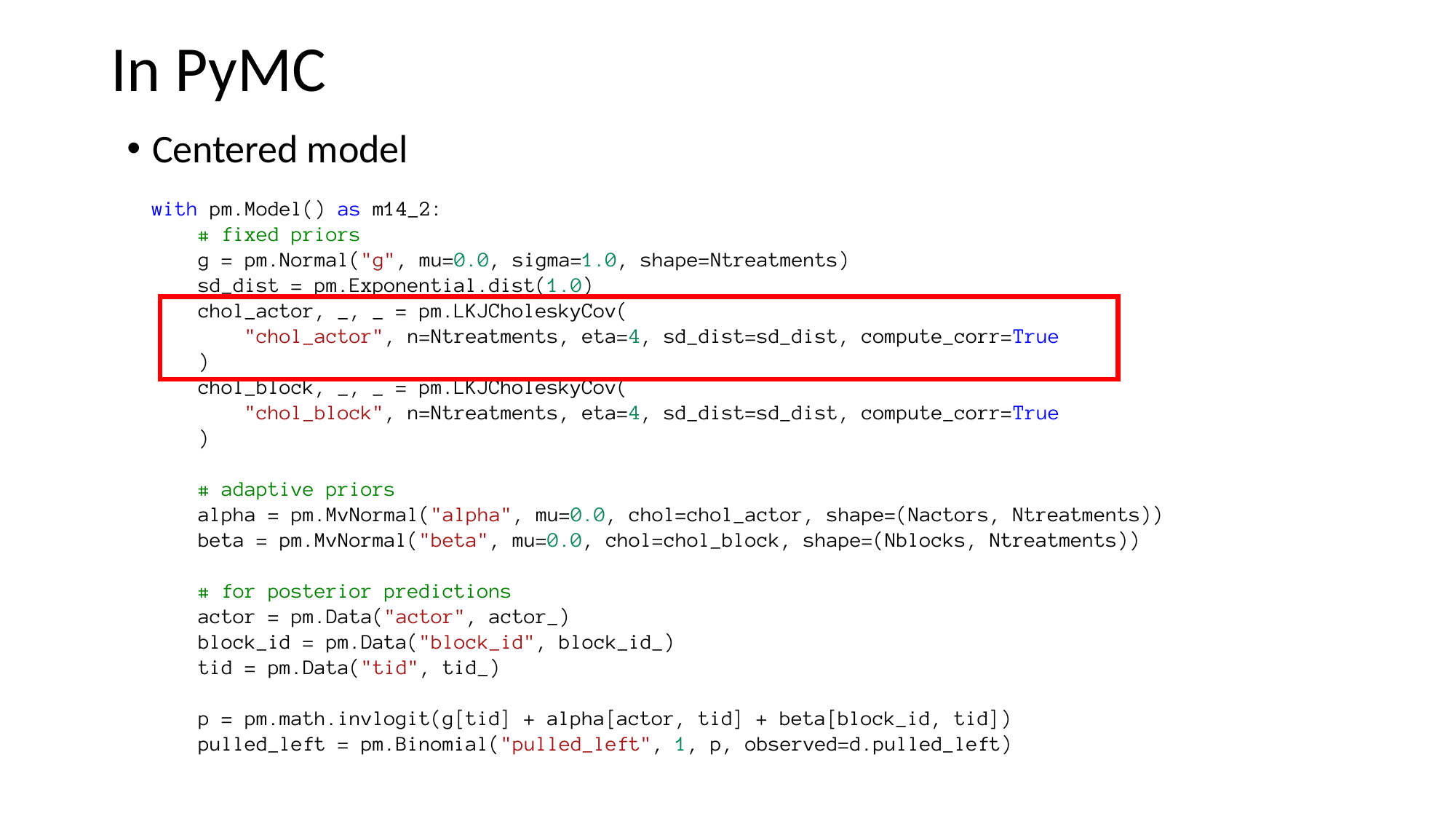

# In PyMC
Centered model
with pm.Model() as m14_2:
    # fixed priors
    g = pm.Normal("g", mu=0.0, sigma=1.0, shape=Ntreatments)
    sd_dist = pm.Exponential.dist(1.0)
    chol_actor, _, _ = pm.LKJCholeskyCov(
        "chol_actor", n=Ntreatments, eta=4, sd_dist=sd_dist, compute_corr=True
    )
    chol_block, _, _ = pm.LKJCholeskyCov(
        "chol_block", n=Ntreatments, eta=4, sd_dist=sd_dist, compute_corr=True
    )
    # adaptive priors
    alpha = pm.MvNormal("alpha", mu=0.0, chol=chol_actor, shape=(Nactors, Ntreatments))
    beta = pm.MvNormal("beta", mu=0.0, chol=chol_block, shape=(Nblocks, Ntreatments))
    # for posterior predictions
    actor = pm.Data("actor", actor_)
    block_id = pm.Data("block_id", block_id_)
    tid = pm.Data("tid", tid_)
    p = pm.math.invlogit(g[tid] + alpha[actor, tid] + beta[block_id, tid])
    pulled_left = pm.Binomial("pulled_left", 1, p, observed=d.pulled_left)